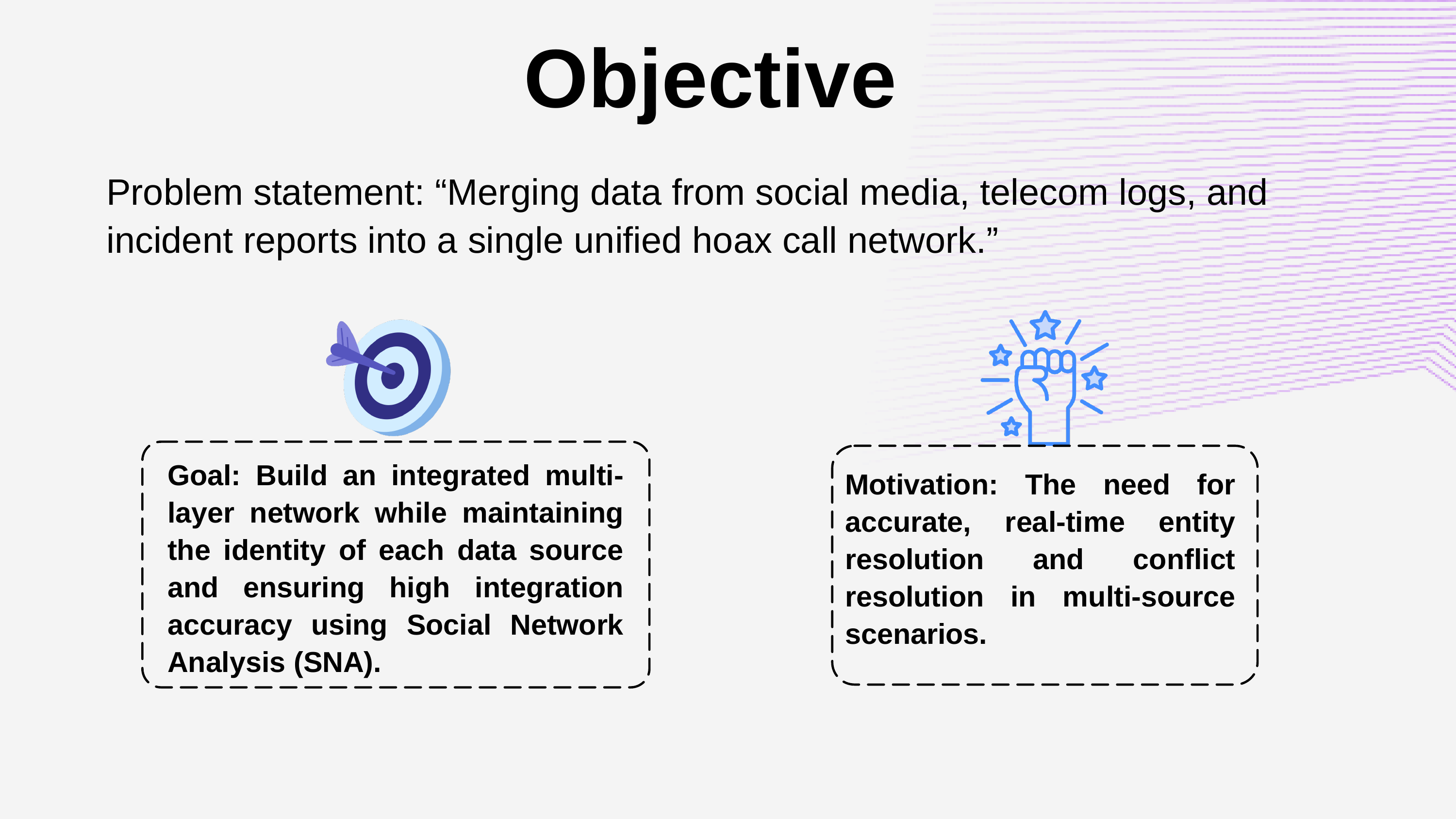

Objective
Problem statement: “Merging data from social media, telecom logs, and incident reports into a single unified hoax call network.”

Goal: Build an integrated multi-layer network while maintaining the identity of each data source and ensuring high integration accuracy using Social Network Analysis (SNA).
Motivation: The need for accurate, real-time entity resolution and conflict resolution in multi-source scenarios.